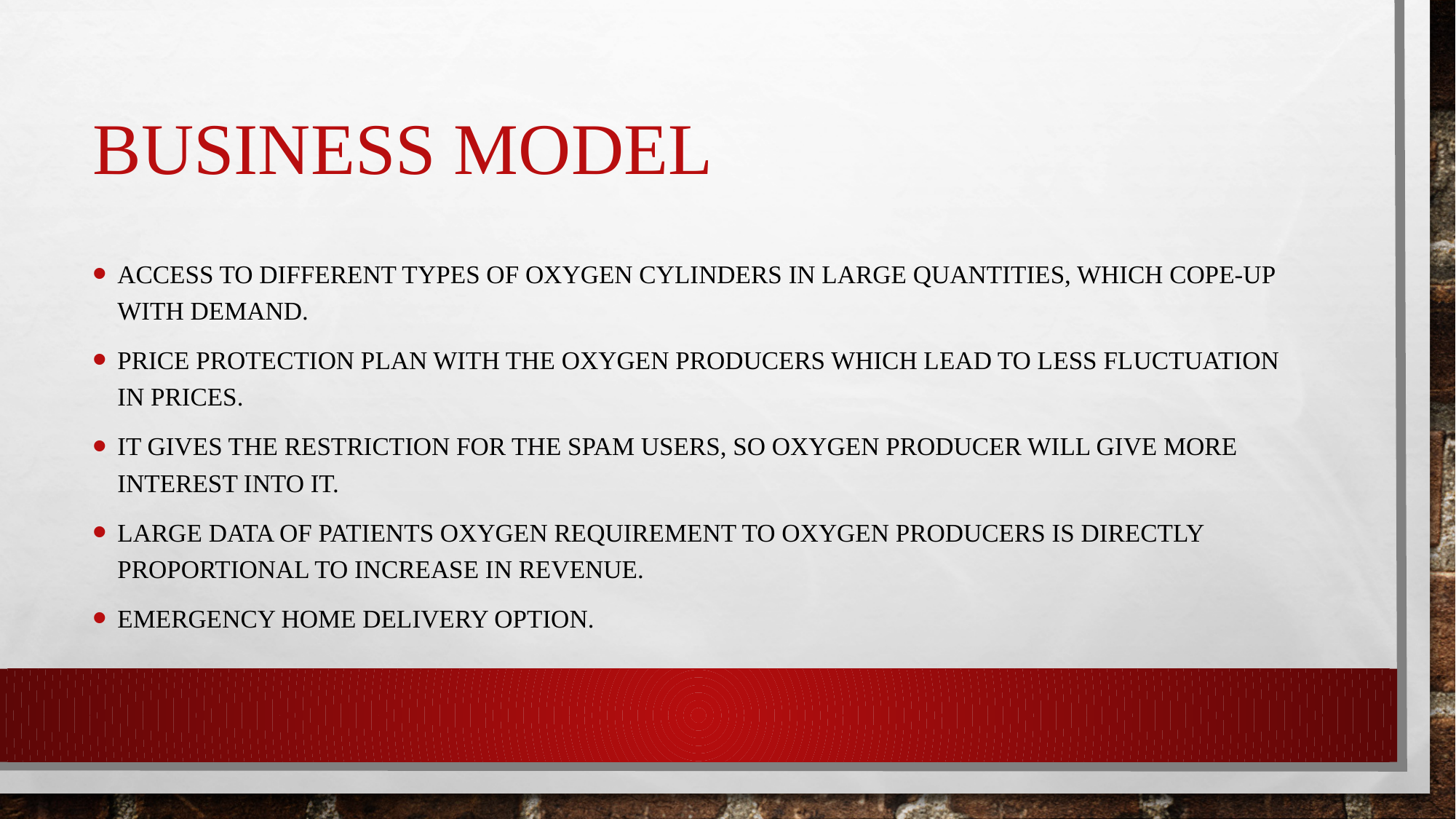

# Business Model
Access to different types of oxygen cylinders in large quantities, which cope-up with demand.
Price protection plan with the oxygen producers which lead to less fluctuation in prices.
It gives the restriction for the spam users, so oxygen producer will give more interest into it.
Large data of patients oxygen requirement to oxygen producers is directly proportional to increase in revenue.
Emergency Home delivery option.